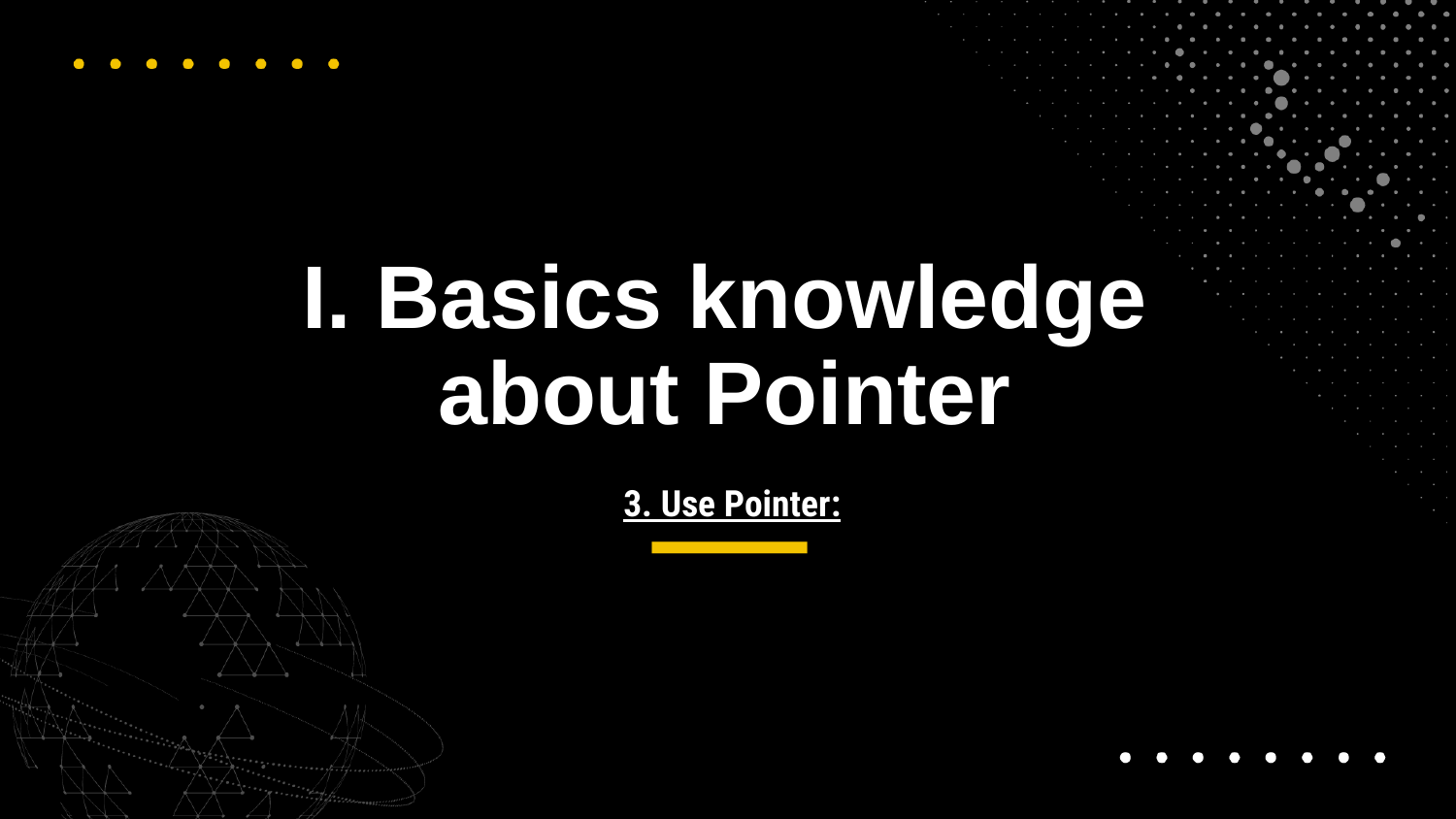

# I. Basics knowledge about Pointer
3. Use Pointer: